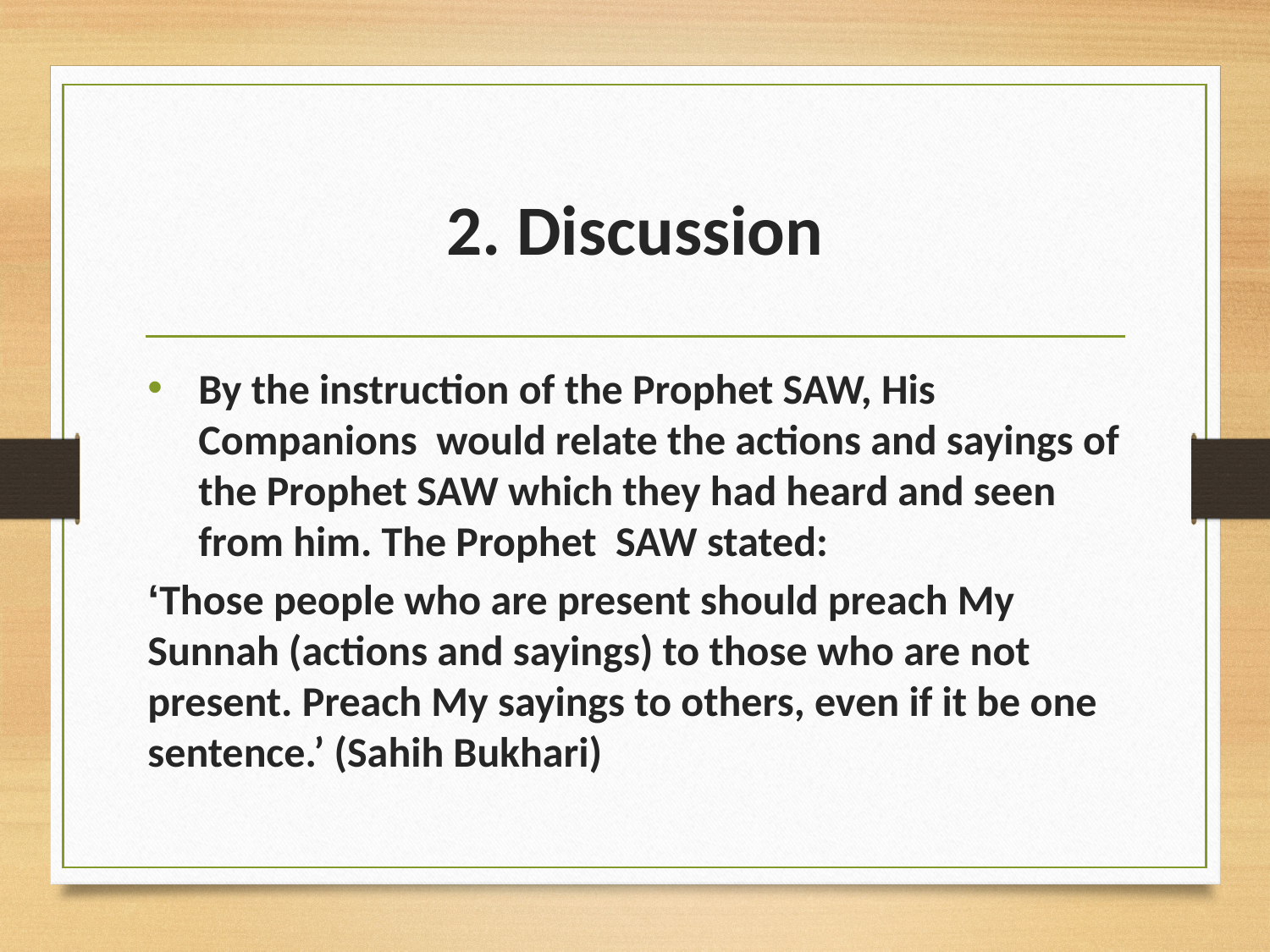

# 2. Discussion
By the instruction of the Prophet SAW, His Companions  would relate the actions and sayings of the Prophet SAW which they had heard and seen from him. The Prophet  SAW stated:
‘Those people who are present should preach My Sunnah (actions and sayings) to those who are not present. Preach My sayings to others, even if it be one sentence.’ (Sahih Bukhari)